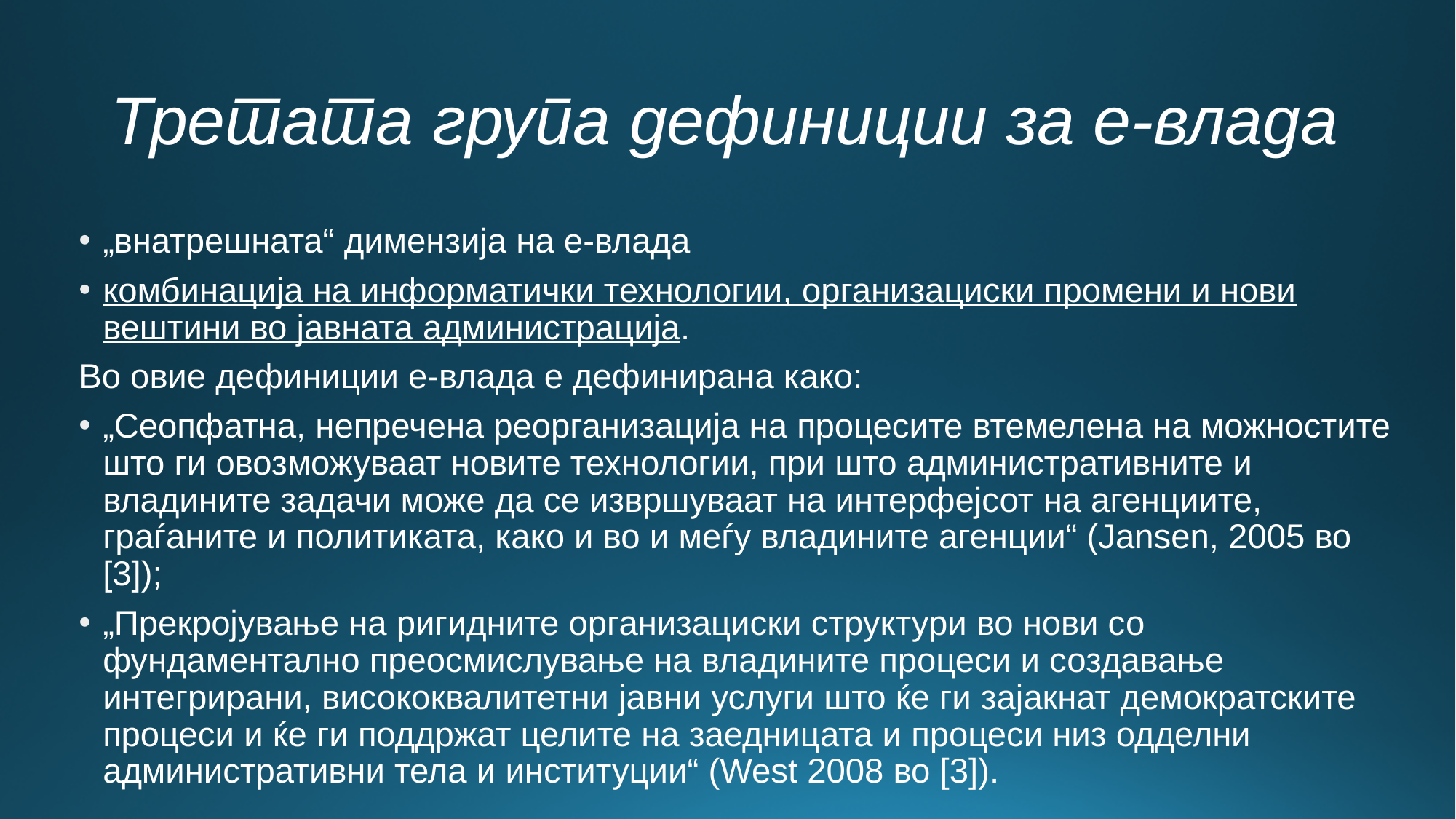

# Третата група дефиниции за е-влада
„внатрешната“ димензија на е-влада
комбинација на информатички технологии, организациски промени и нови вештини во јавната администрација.
Во овие дефиниции е-влада е дефинирана како:
„Сеопфатна, непречена реорганизација на процесите втемелена на можностите што ги овозможуваат новите технологии, при што административните и владините задачи може да се извршуваат на интерфејсот на агенциите, граѓаните и политиката, како и во и меѓу владините агенции“ (Jansen, 2005 во [3]);
„Прекројување на ригидните организациски структури во нови со фундаментално преосмислување на владините процеси и создавање интегрирани, висококвалитетни јавни услуги што ќе ги зајакнат демократските процеси и ќе ги поддржат целите на заедницата и процеси низ одделни административни тела и институции“ (West 2008 во [3]).